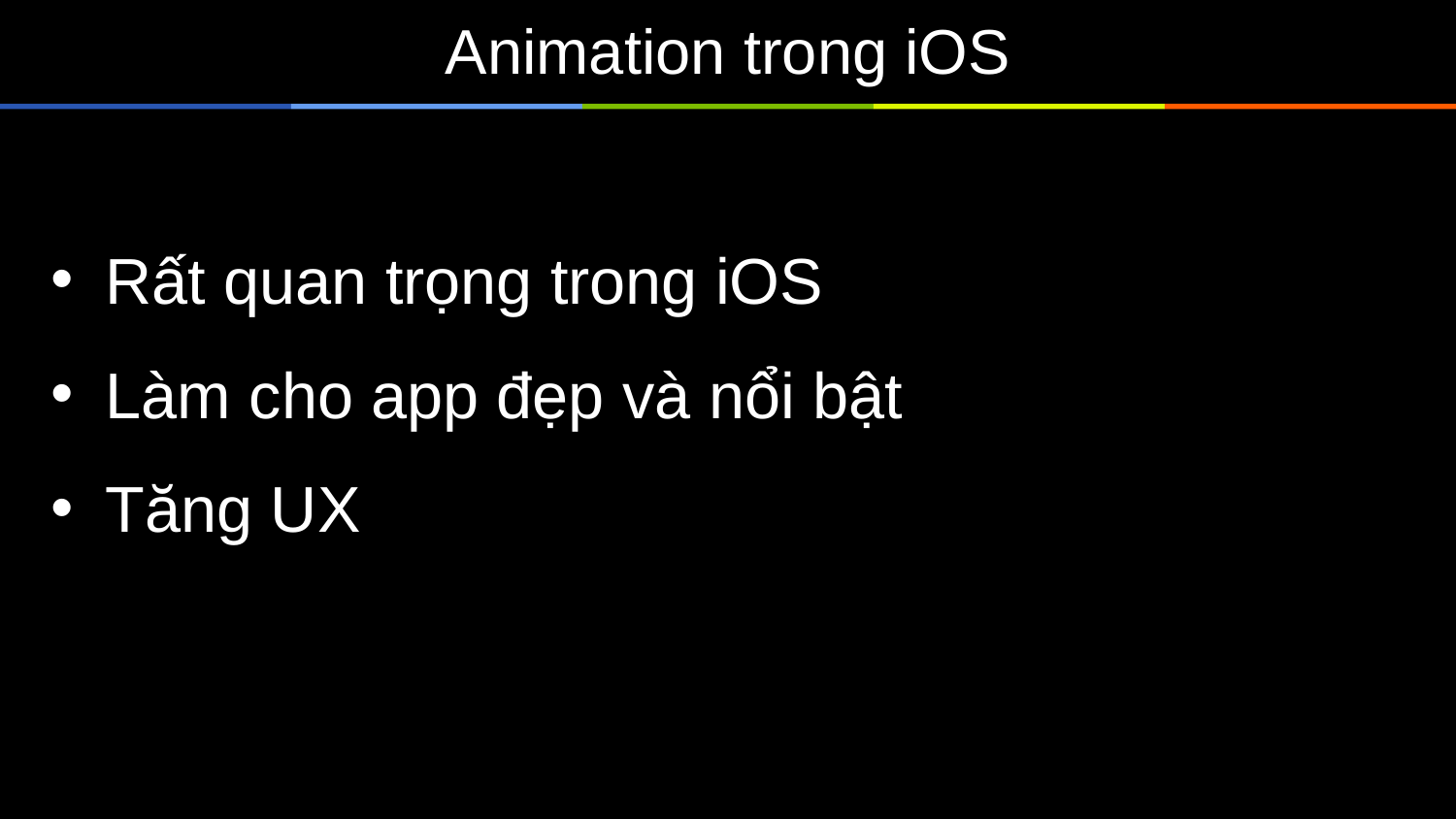

# Animation trong iOS

Rất quan trọng trong iOS
Làm cho app đẹp và nổi bật
Tăng UX